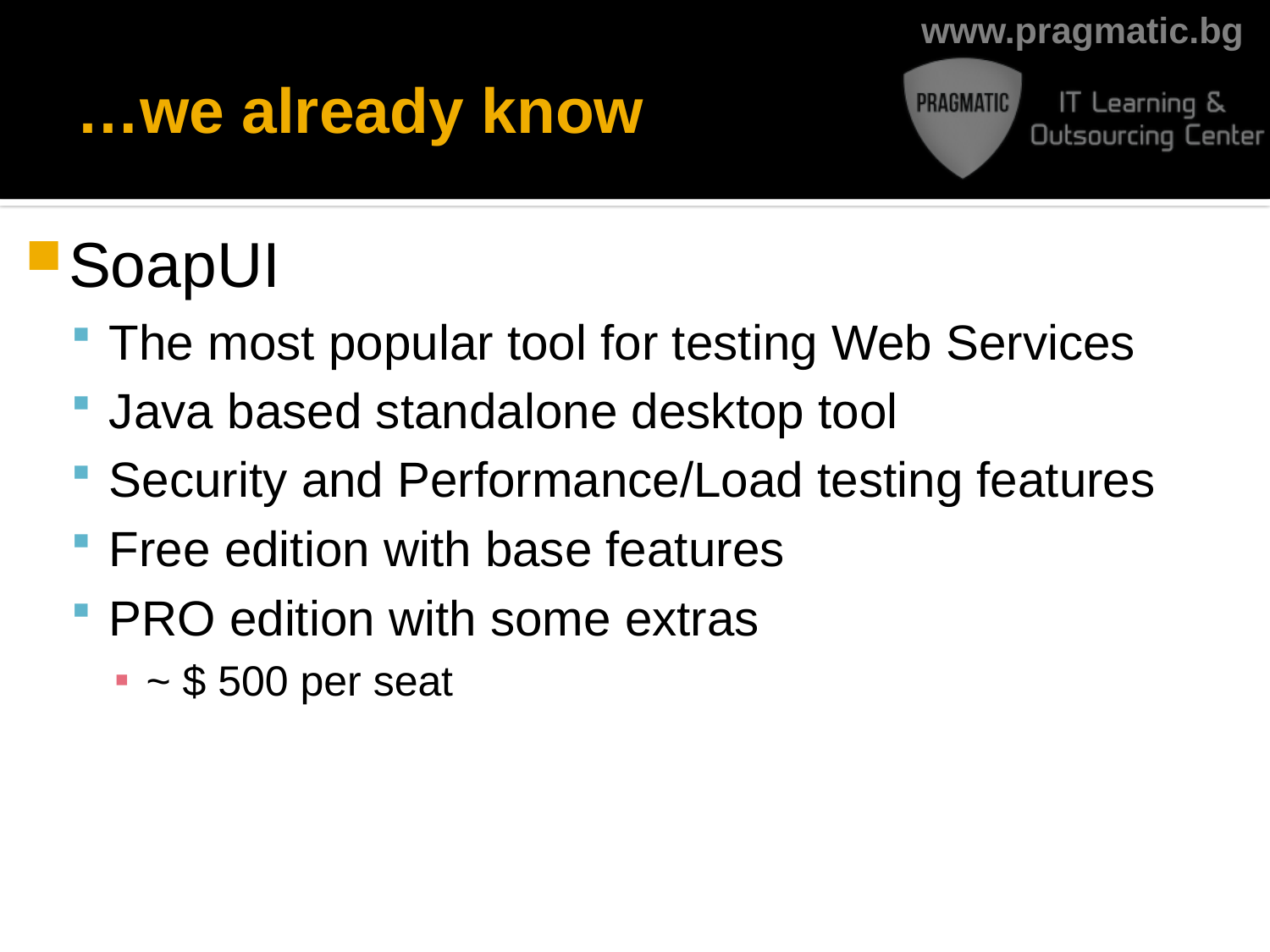

# …we already know
SoapUI
The most popular tool for testing Web Services
Java based standalone desktop tool
Security and Performance/Load testing features
Free edition with base features
PRO edition with some extras
~ $ 500 per seat